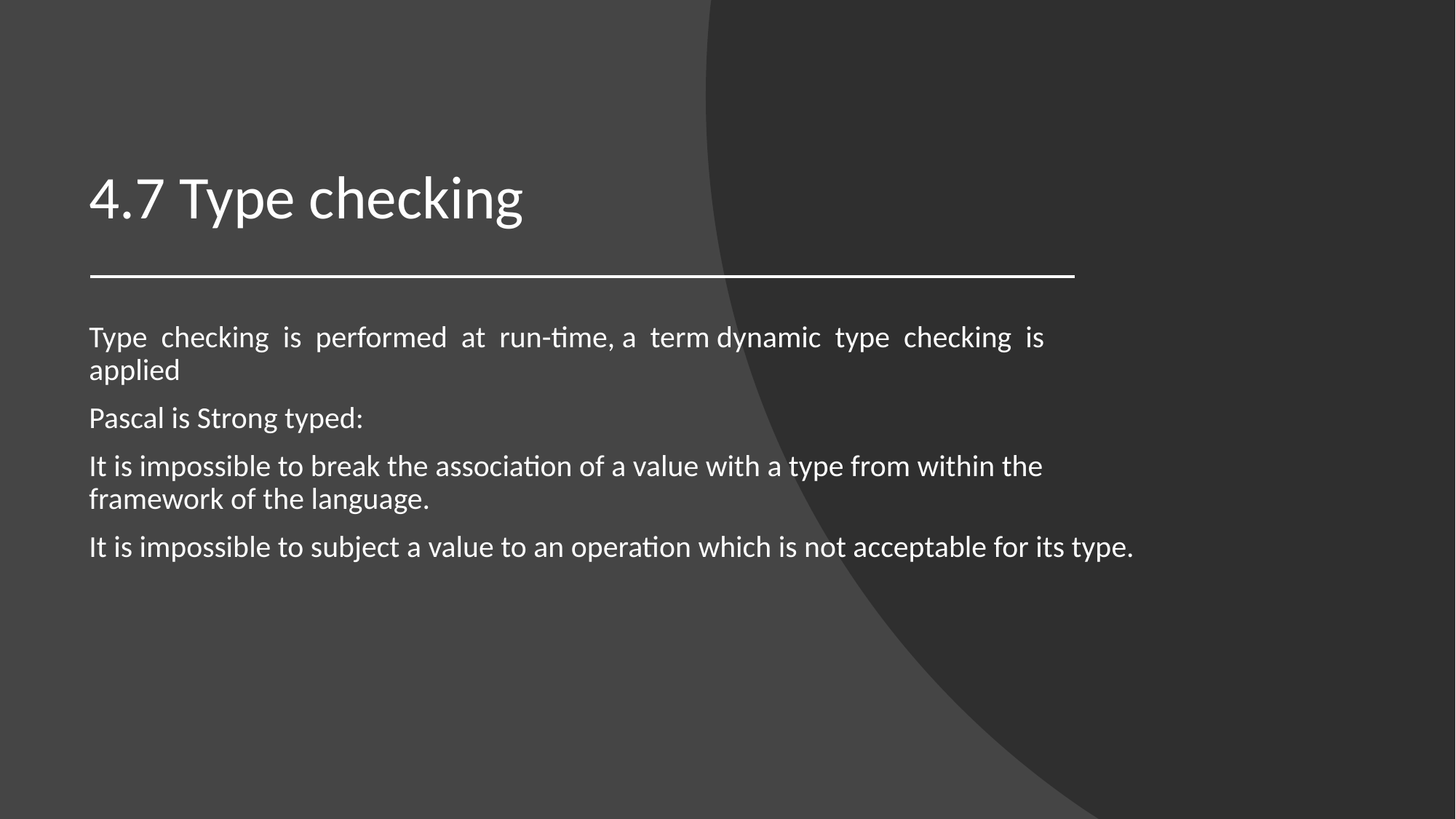

# 4.7 Type checking
Type  checking  is  performed  at  run-time, a  term dynamic  type  checking  is applied
Pascal is Strong typed:
It is impossible to break the association of a value with a type from within the framework of the language.
It is impossible to subject a value to an operation which is not acceptable for its type.